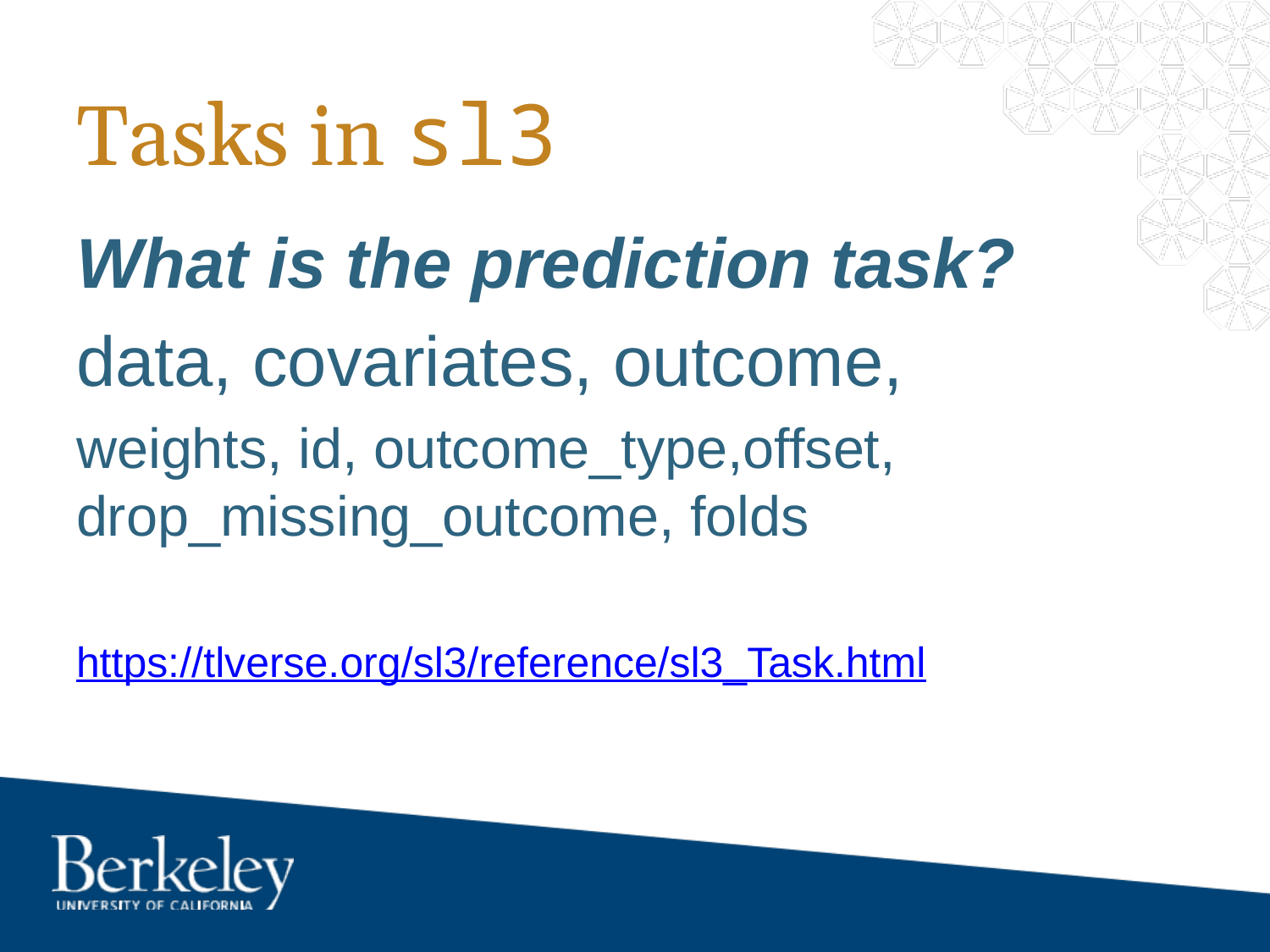

# Tasks in sl3
What is the prediction task?
data, covariates, outcome,
weights, id, outcome_type,offset, drop_missing_outcome, folds

https://tlverse.org/sl3/reference/sl3_Task.html